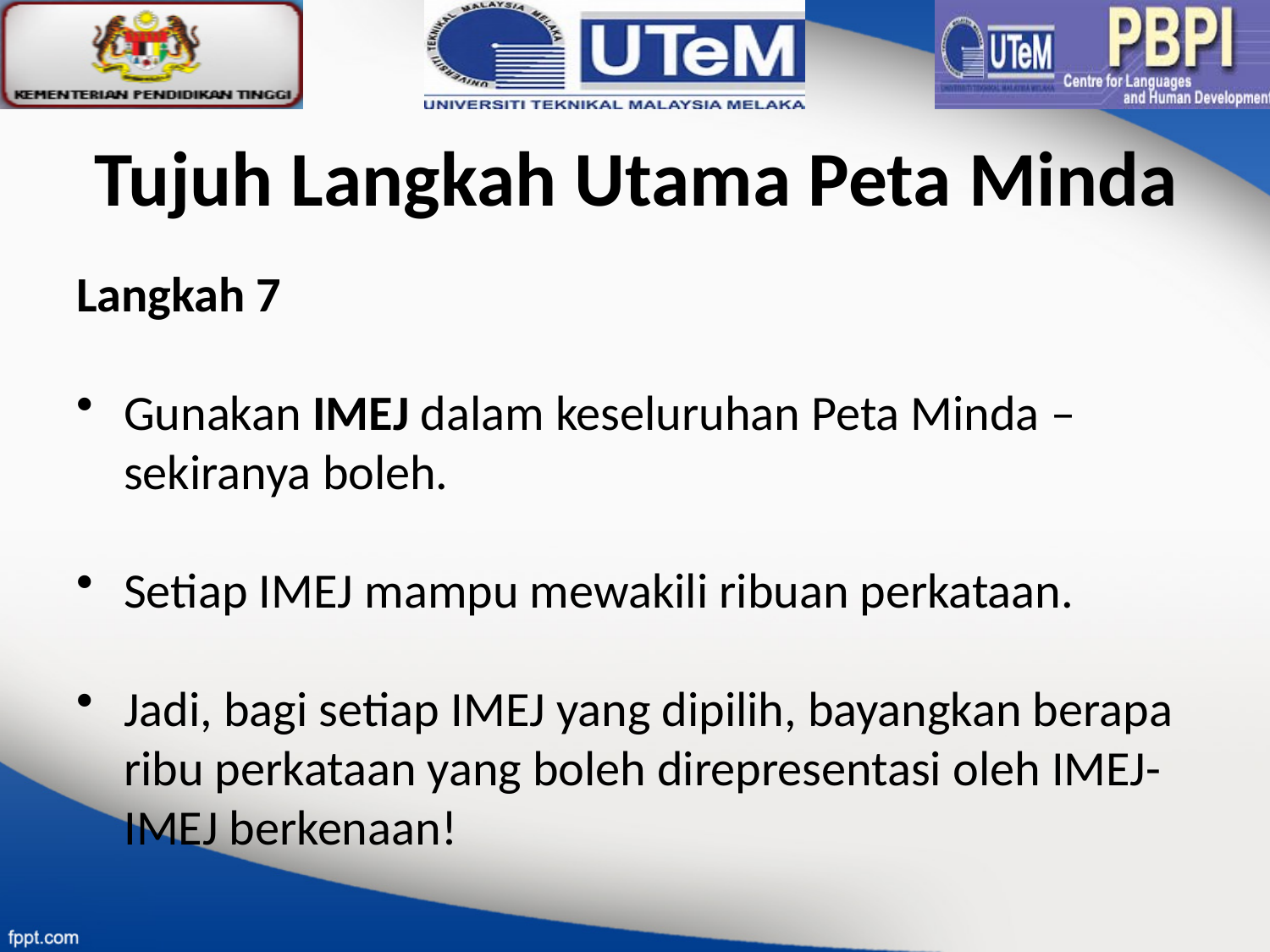

# Tujuh Langkah Utama Peta Minda
Langkah 7

Gunakan IMEJ dalam keseluruhan Peta Minda – sekiranya boleh.

Setiap IMEJ mampu mewakili ribuan perkataan.

Jadi, bagi setiap IMEJ yang dipilih, bayangkan berapa ribu perkataan yang boleh direpresentasi oleh IMEJ-IMEJ berkenaan!